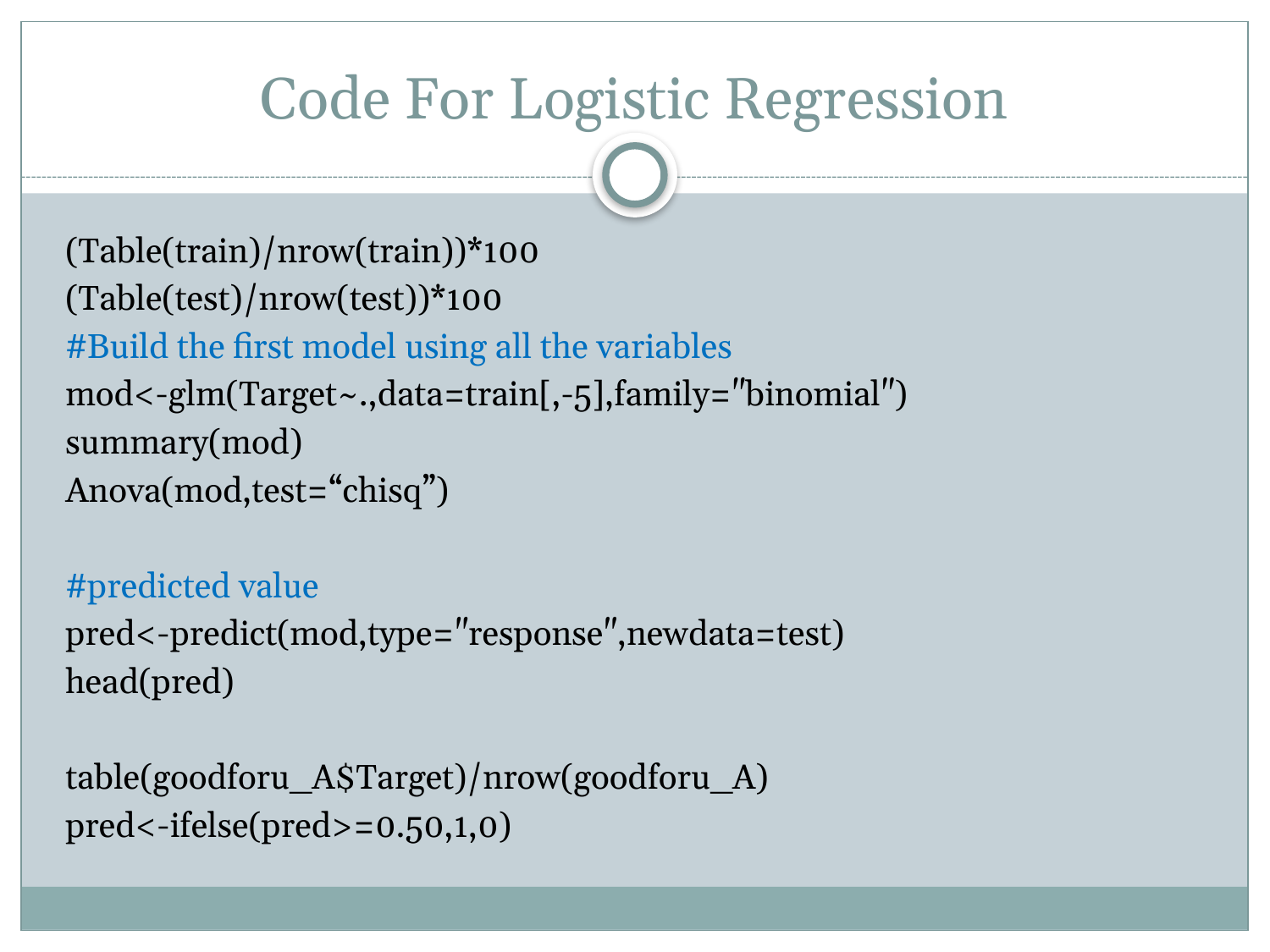

# Code For Logistic Regression
(Table(train)/nrow(train))*100
(Table(test)/nrow(test))*100
#Build the first model using all the variables
mod<-glm(Target~.,data=train[,-5],family="binomial")
summary(mod)
Anova(mod,test=“chisq”)

#predicted value
pred<-predict(mod,type="response",newdata=test)
head(pred)

table(goodforu_A$Target)/nrow(goodforu_A)
pred<-ifelse(pred>=0.50,1,0)